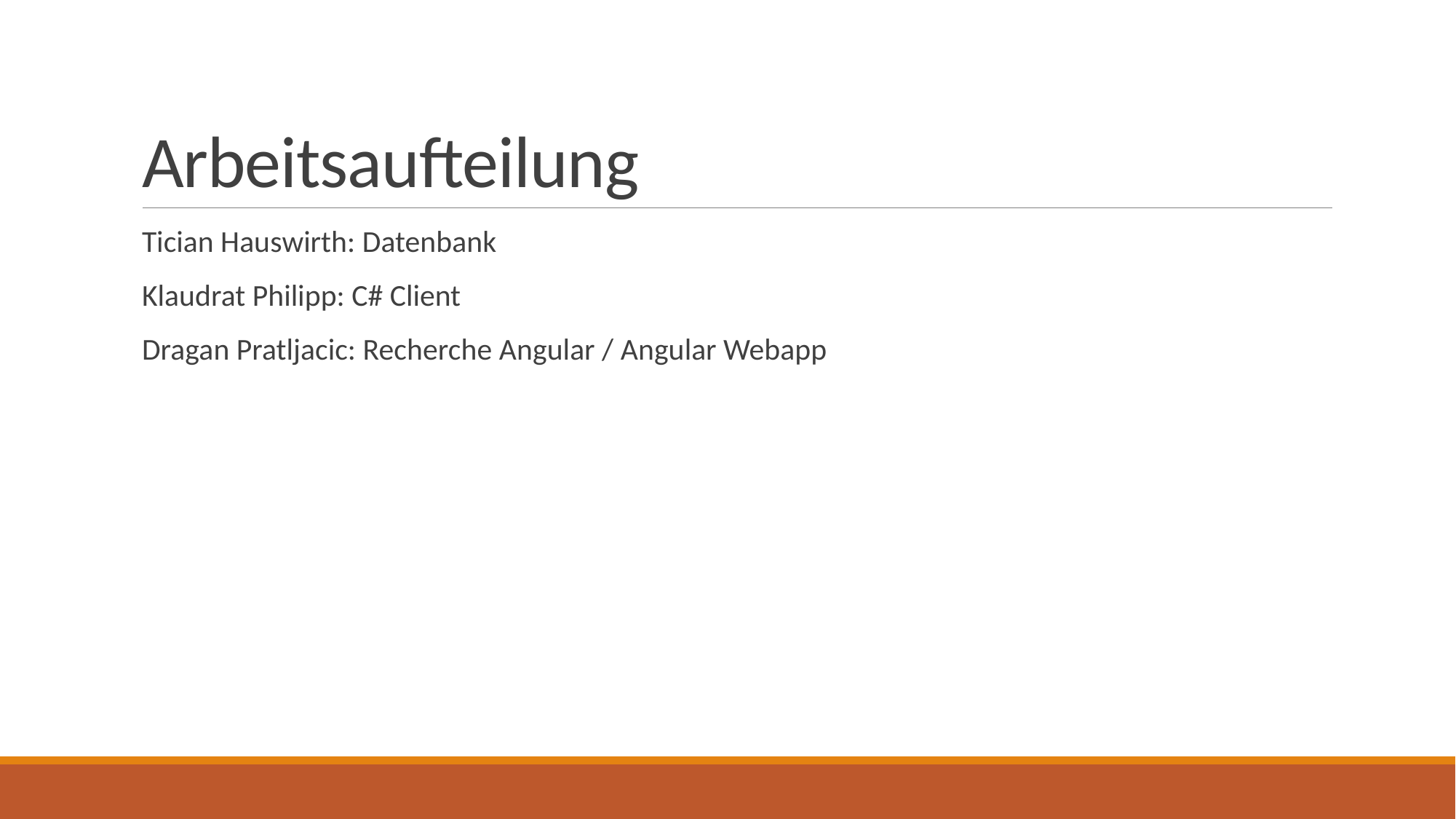

# Arbeitsaufteilung
Tician Hauswirth: Datenbank
Klaudrat Philipp: C# Client
Dragan Pratljacic: Recherche Angular / Angular Webapp